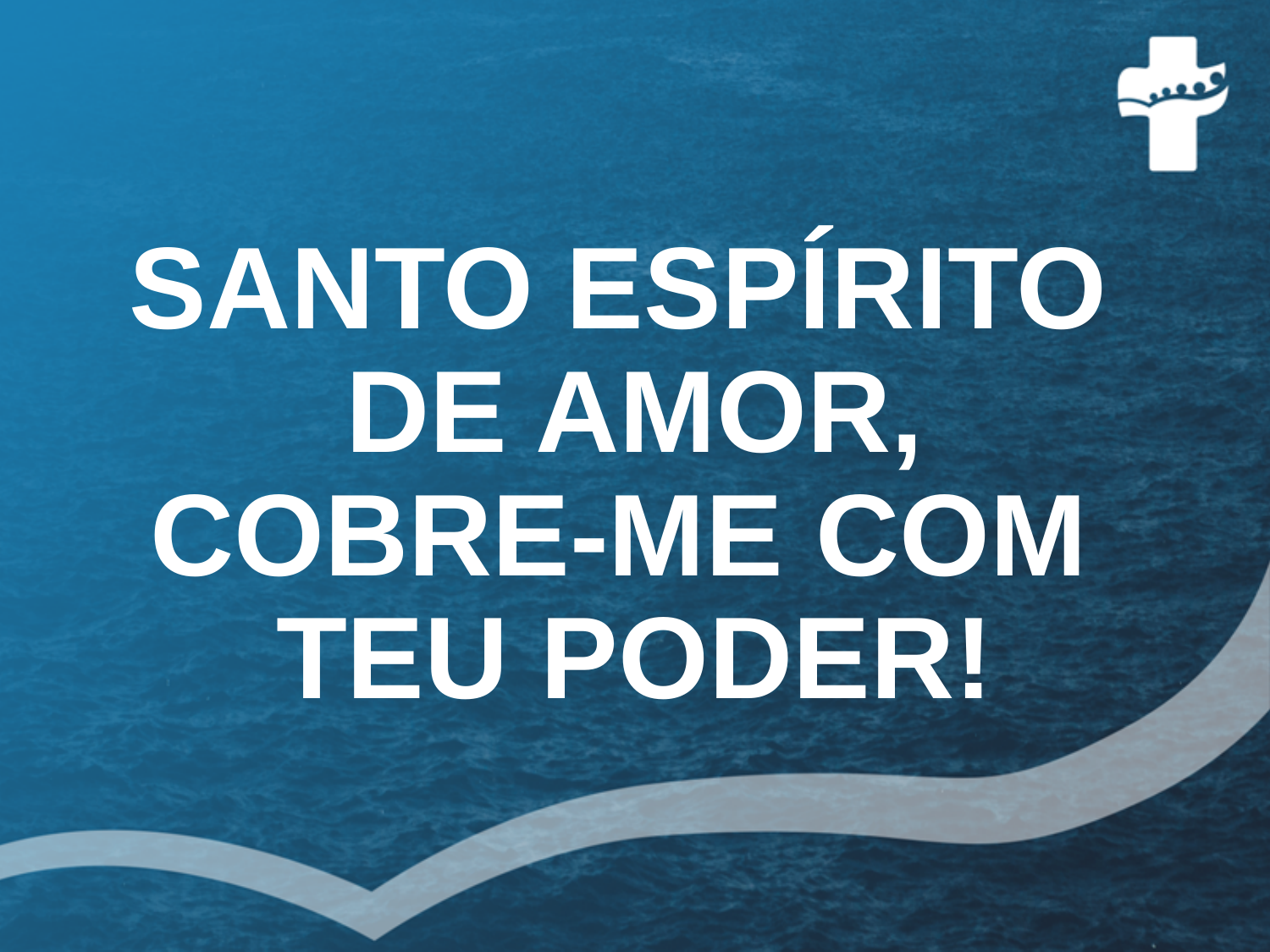

# SANTO ESPÍRITO DE AMOR, COBRE-ME COM TEU PODER!